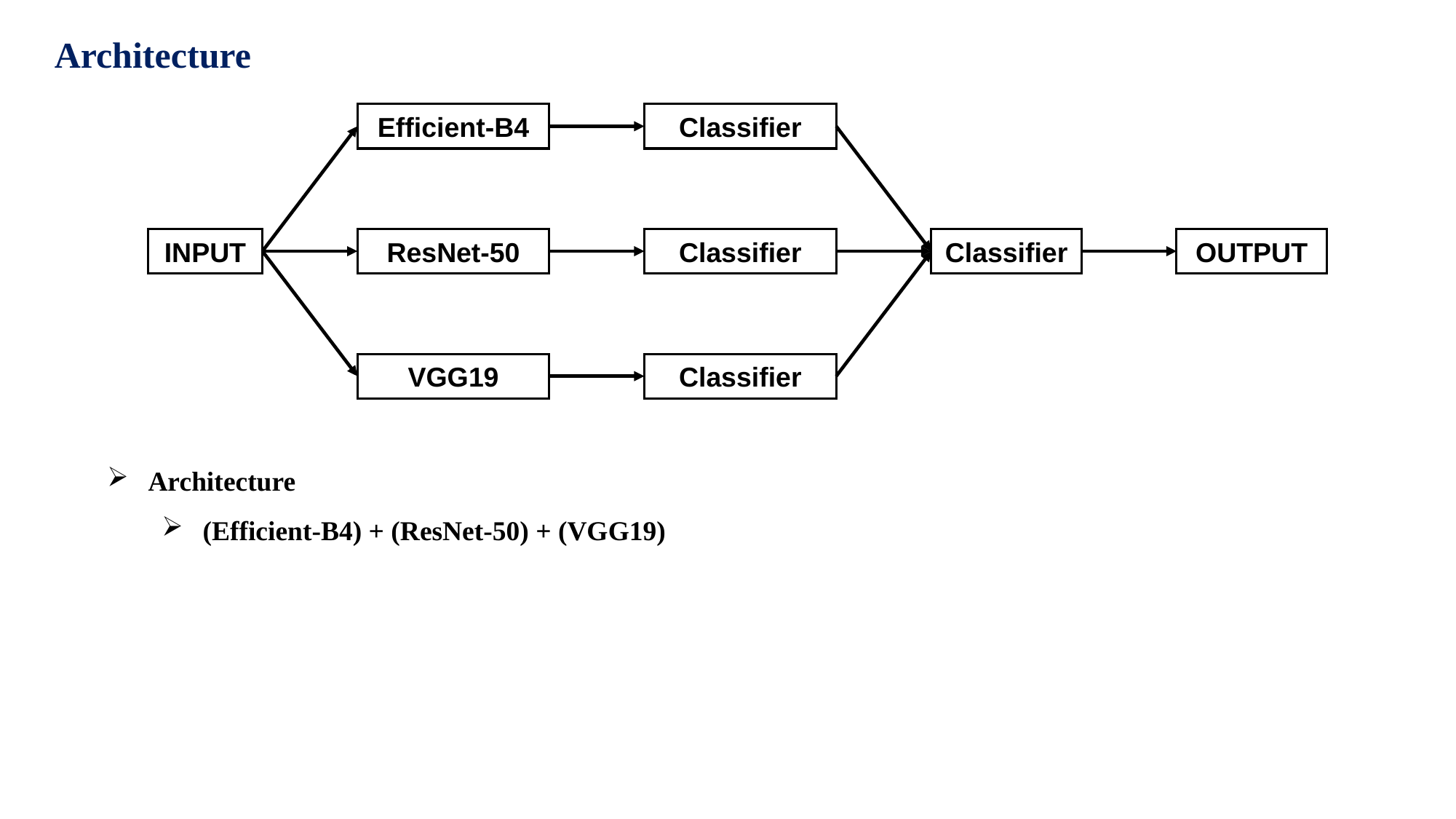

# Architecture
Efficient-B4
Classifier
INPUT
ResNet-50
Classifier
Classifier
OUTPUT
VGG19
Classifier

Architecture
(Efficient-B4) + (ResNet-50) + (VGG19)